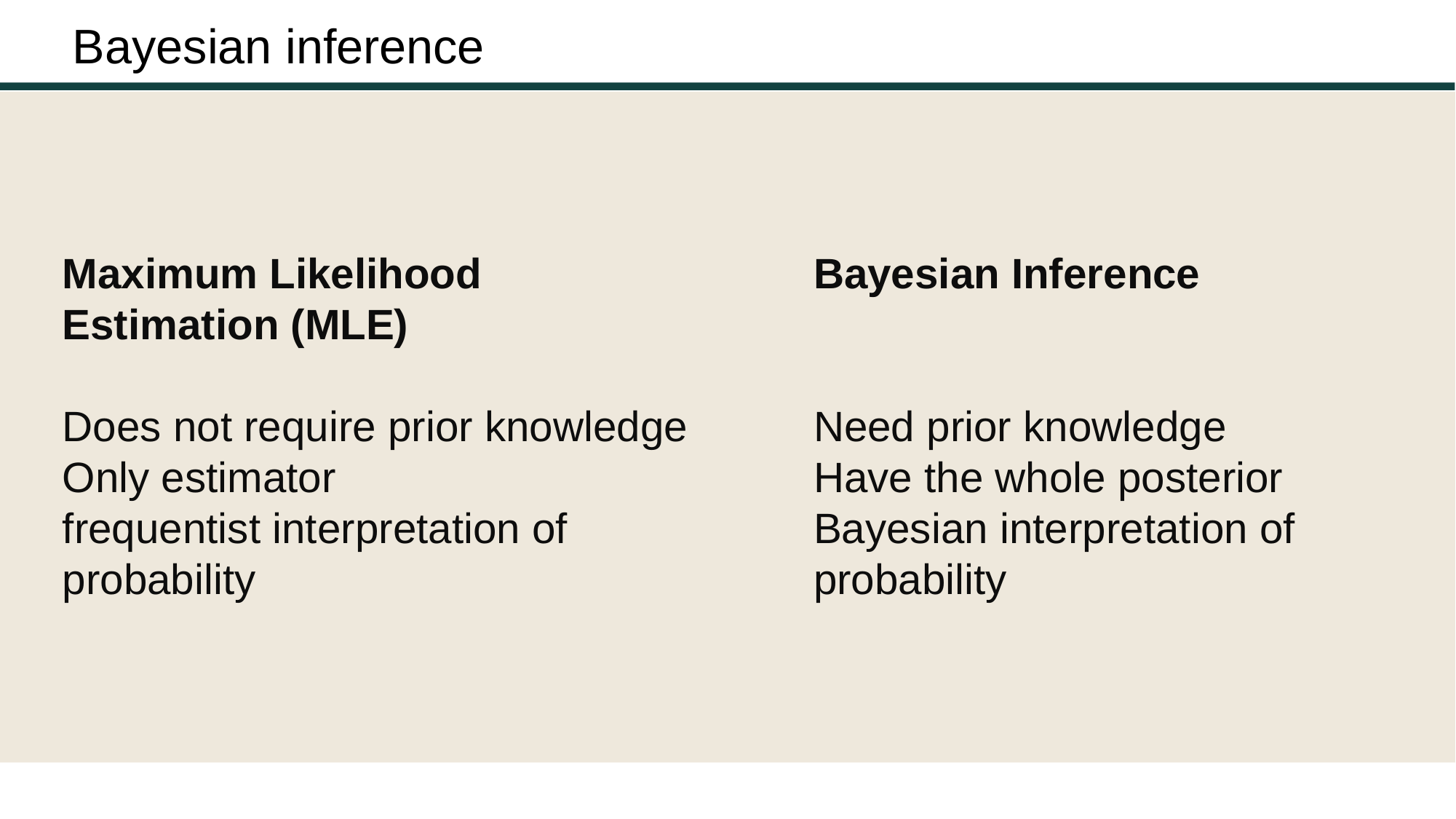

# Bayesian inference
Maximum Likelihood Estimation (MLE)

Does not require prior knowledge
Only estimator
frequentist interpretation of probability
Bayesian Inference

Need prior knowledge
Have the whole posterior
Bayesian interpretation of probability